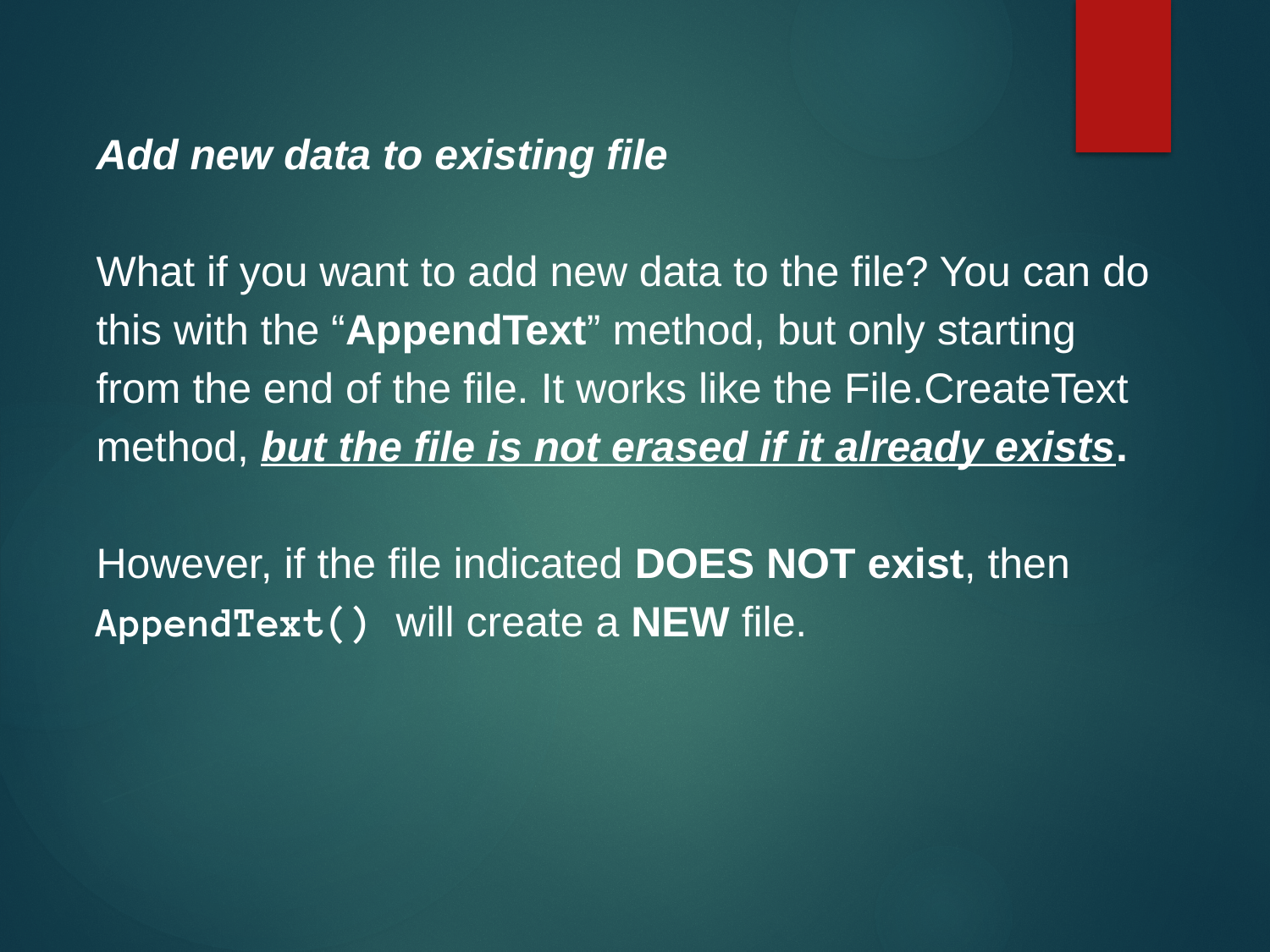

Add new data to existing file

What if you want to add new data to the file? You can do this with the “AppendText” method, but only starting from the end of the file. It works like the File.CreateText method, but the file is not erased if it already exists.

However, if the file indicated DOES NOT exist, then AppendText() will create a NEW file.